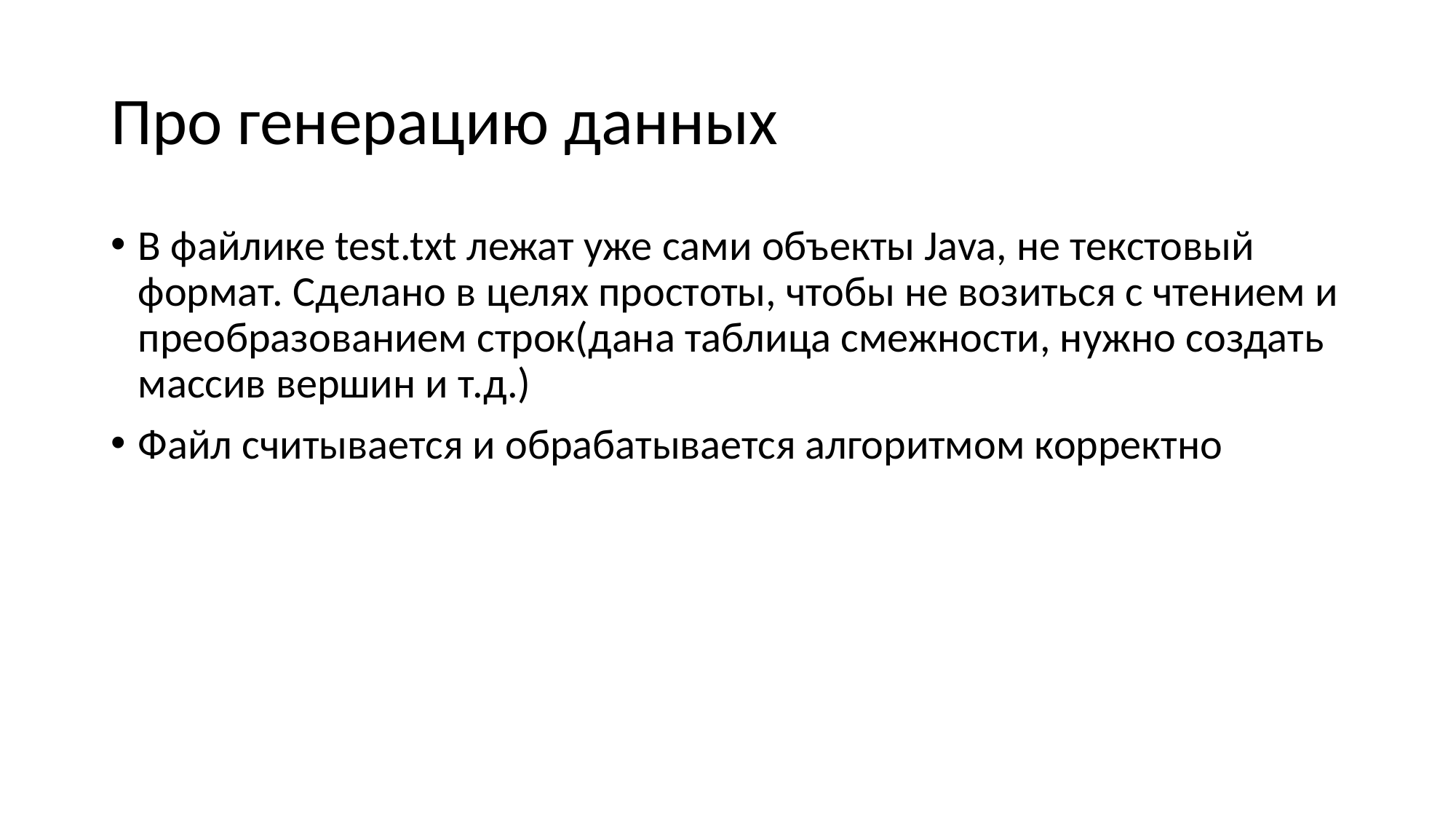

# Про генерацию данных
В файлике test.txt лежат уже сами объекты Java, не текстовый формат. Сделано в целях простоты, чтобы не возиться с чтением и преобразованием строк(дана таблица смежности, нужно создать массив вершин и т.д.)
Файл считывается и обрабатывается алгоритмом корректно